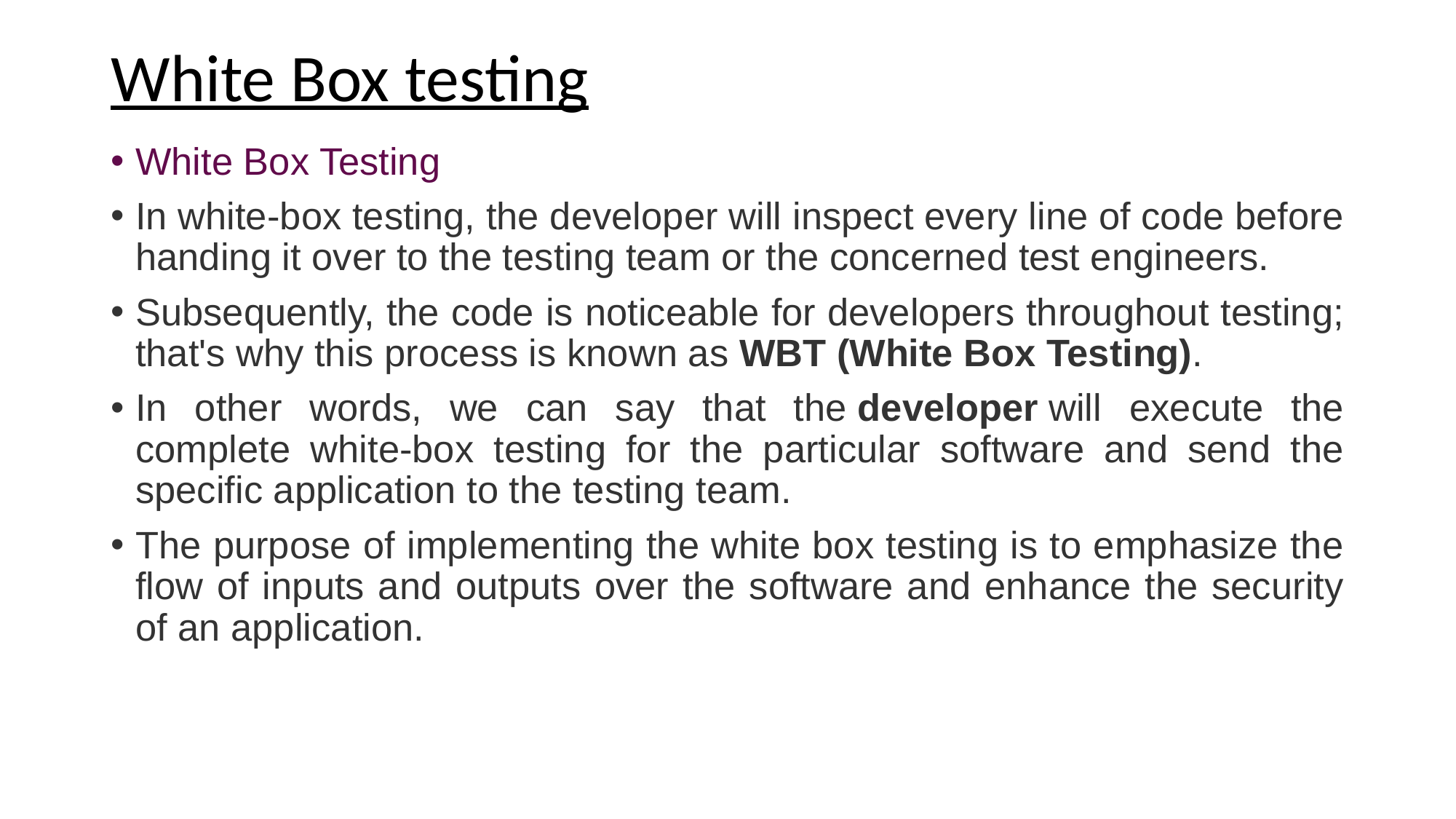

# White Box testing
White Box Testing
In white-box testing, the developer will inspect every line of code before handing it over to the testing team or the concerned test engineers.
Subsequently, the code is noticeable for developers throughout testing; that's why this process is known as WBT (White Box Testing).
In other words, we can say that the developer will execute the complete white-box testing for the particular software and send the specific application to the testing team.
The purpose of implementing the white box testing is to emphasize the flow of inputs and outputs over the software and enhance the security of an application.